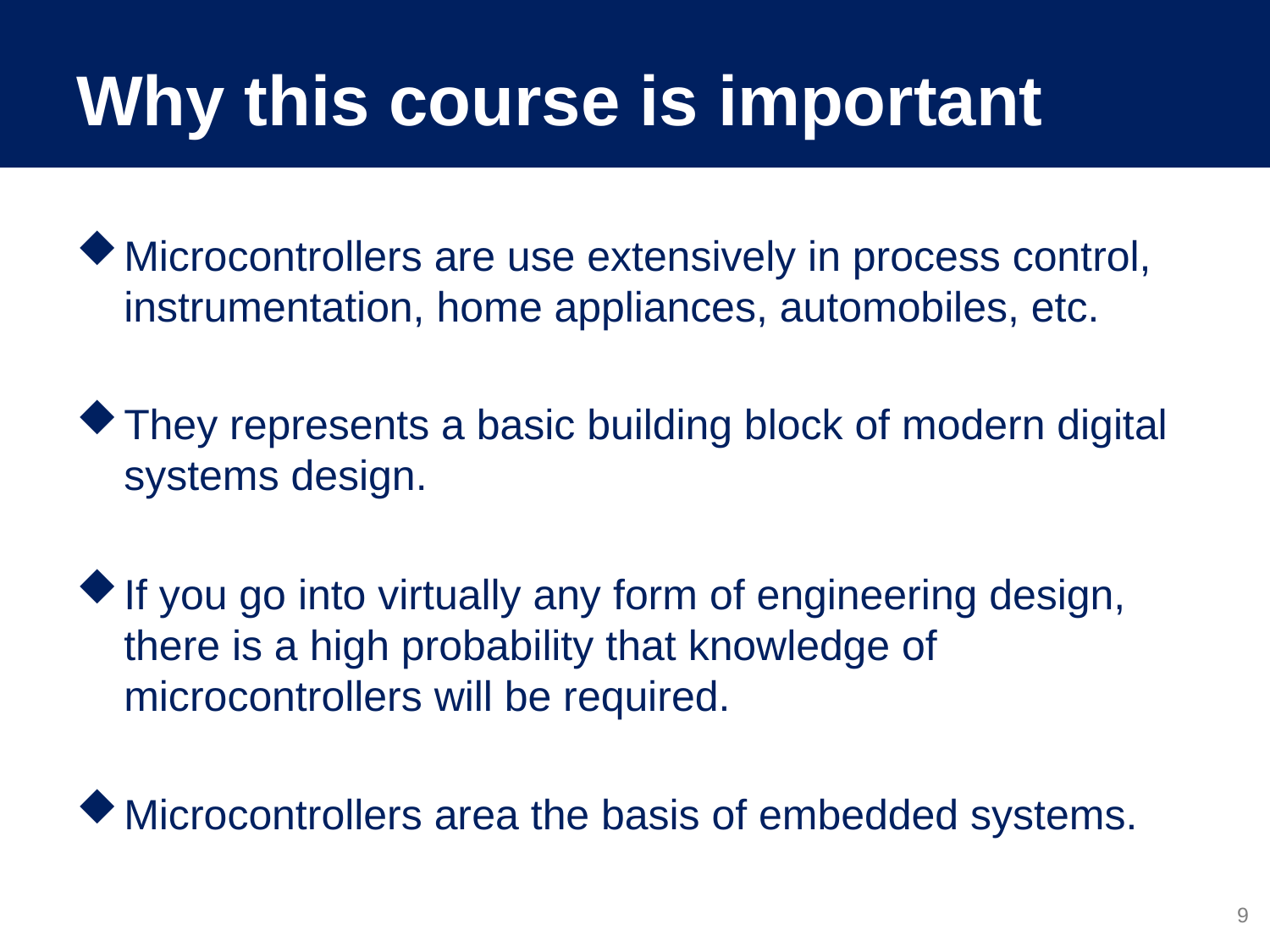

# Why this course is important
Microcontrollers are use extensively in process control, instrumentation, home appliances, automobiles, etc.

They represents a basic building block of modern digital systems design.

If you go into virtually any form of engineering design, there is a high probability that knowledge of microcontrollers will be required.

Microcontrollers area the basis of embedded systems.
9